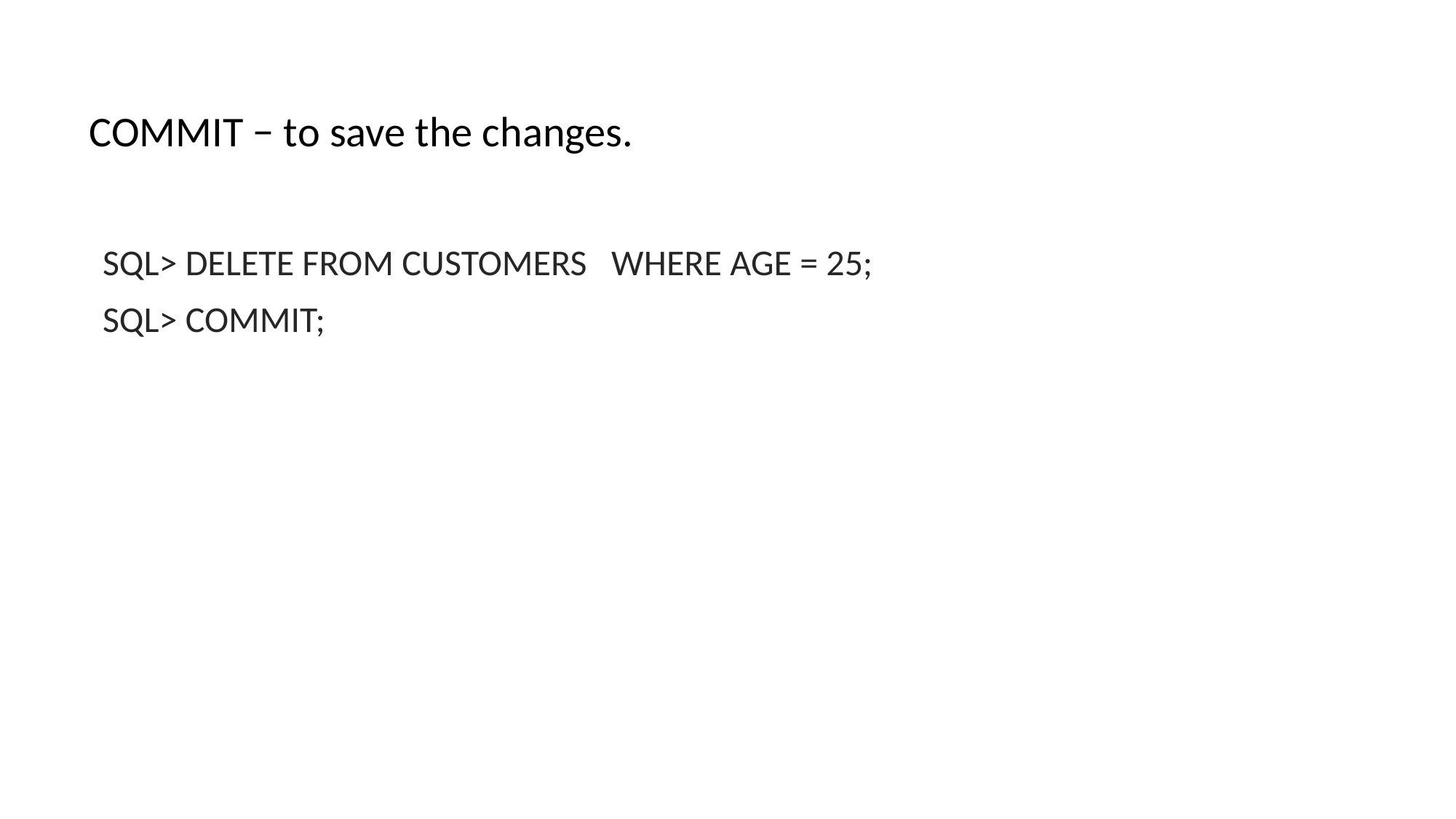

# COMMIT − to save the changes.
SQL> DELETE FROM CUSTOMERS   WHERE AGE = 25;
SQL> COMMIT;